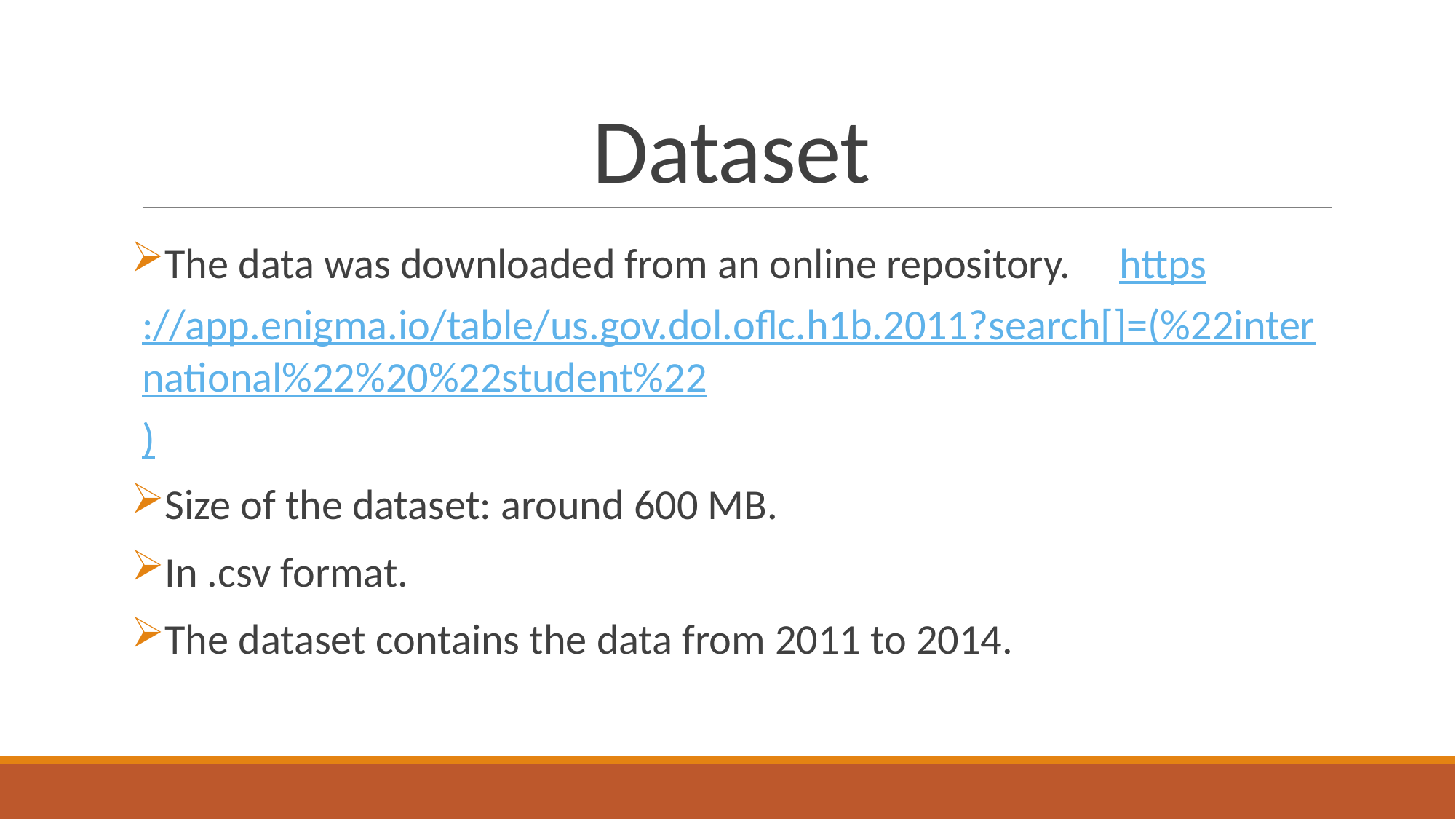

# Dataset
The data was downloaded from an online repository.     https://app.enigma.io/table/us.gov.dol.oflc.h1b.2011?search[]=(%22international%22%20%22student%22)
Size of the dataset: around 600 MB.
In .csv format.
The dataset contains the data from 2011 to 2014.